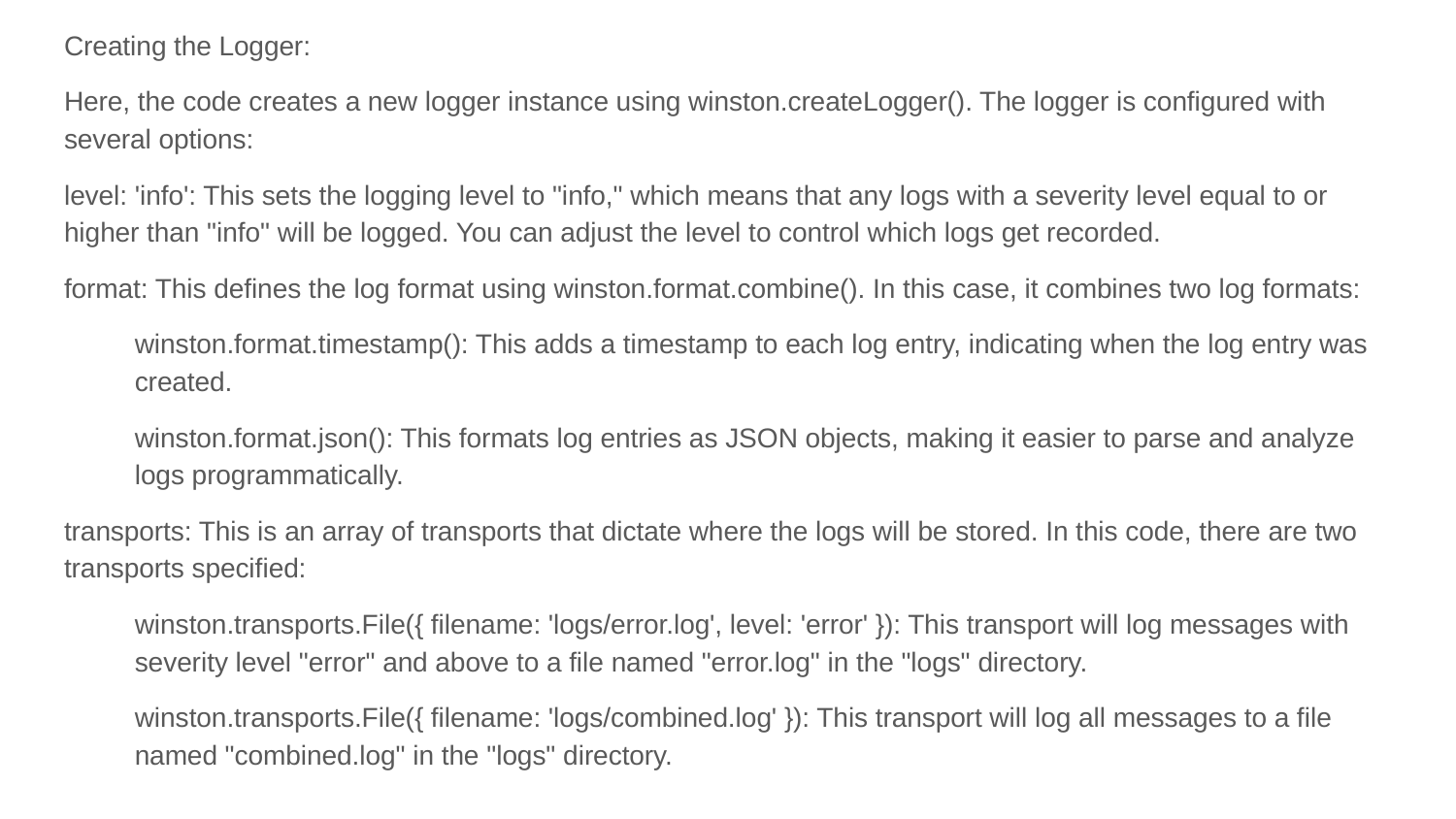

Creating the Logger:
Here, the code creates a new logger instance using winston.createLogger(). The logger is configured with several options:
level: 'info': This sets the logging level to "info," which means that any logs with a severity level equal to or higher than "info" will be logged. You can adjust the level to control which logs get recorded.
format: This defines the log format using winston.format.combine(). In this case, it combines two log formats:
winston.format.timestamp(): This adds a timestamp to each log entry, indicating when the log entry was created.
winston.format.json(): This formats log entries as JSON objects, making it easier to parse and analyze logs programmatically.
transports: This is an array of transports that dictate where the logs will be stored. In this code, there are two transports specified:
winston.transports.File({ filename: 'logs/error.log', level: 'error' }): This transport will log messages with severity level "error" and above to a file named "error.log" in the "logs" directory.
winston.transports.File({ filename: 'logs/combined.log' }): This transport will log all messages to a file named "combined.log" in the "logs" directory.